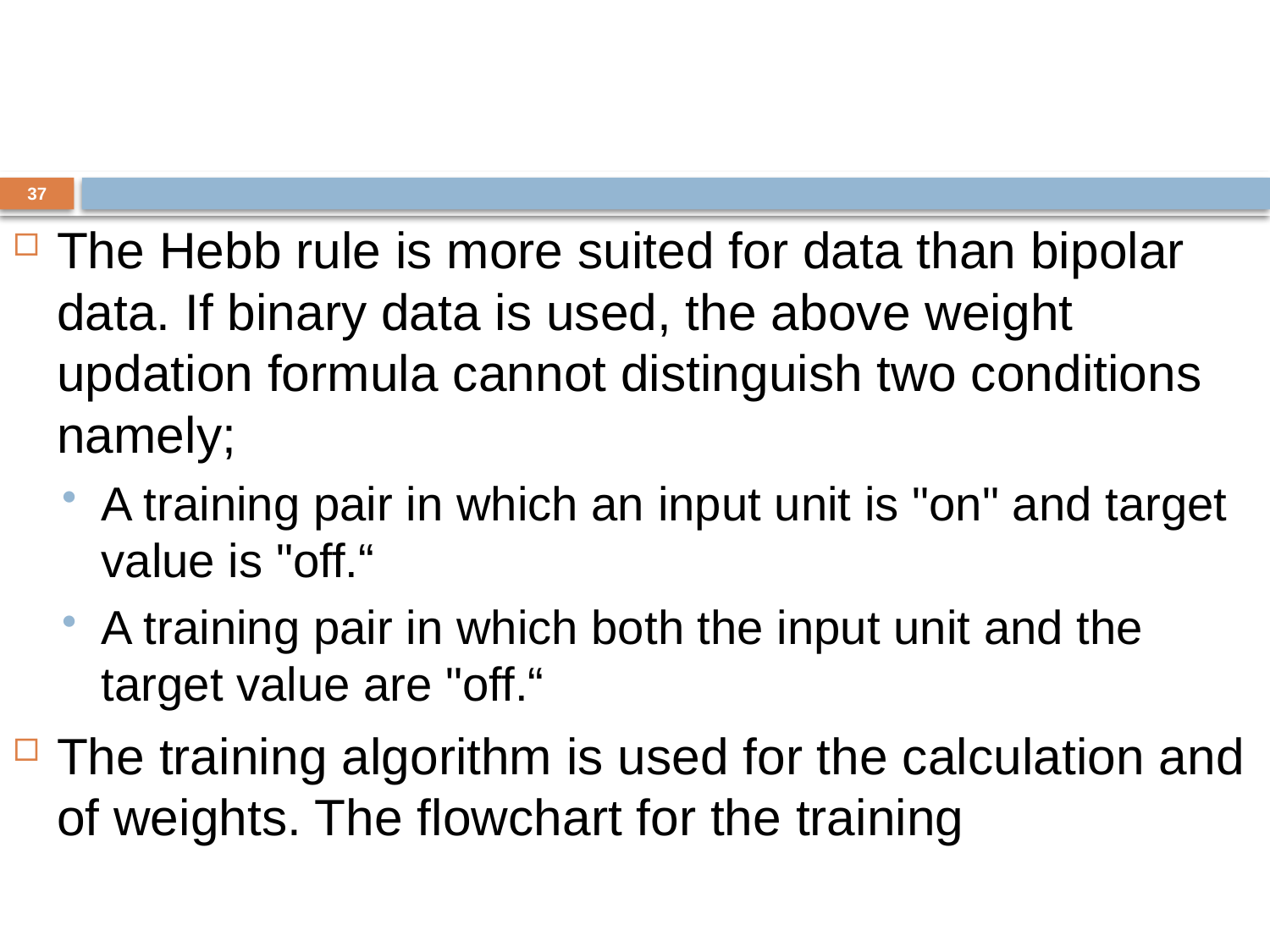

#
37
The Hebb rule is more suited for data than bipolar data. If binary data is used, the above weight updation formula cannot distinguish two conditions namely;
A training pair in which an input unit is "on" and target value is "off.“
A training pair in which both the input unit and the target value are "off.“
The training algorithm is used for the calculation and of weights. The flowchart for the training